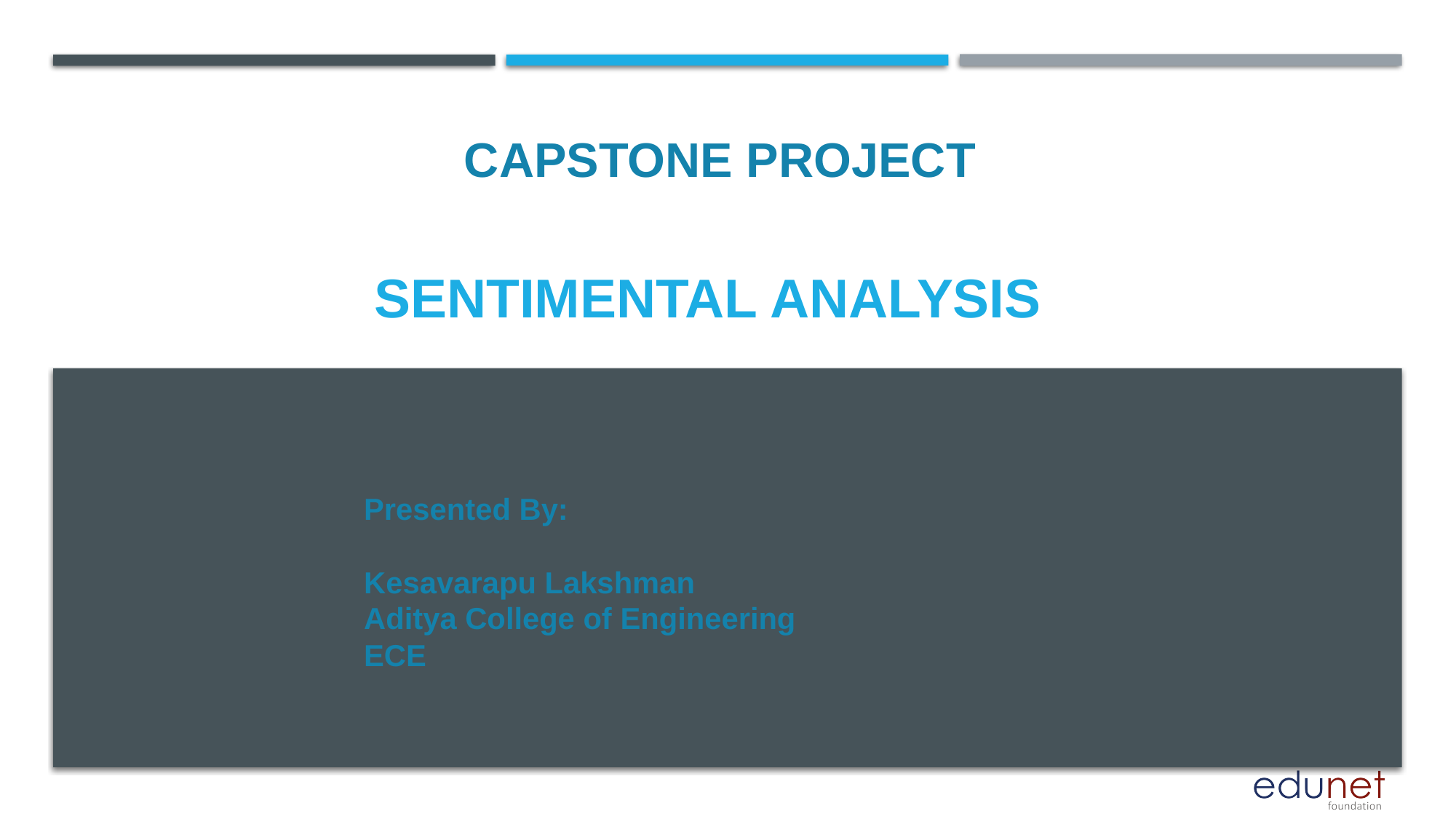

CAPSTONE PROJECT
# SENTIMENTAL Analysis
Presented By:

Kesavarapu Lakshman
Aditya College of Engineering
ECE